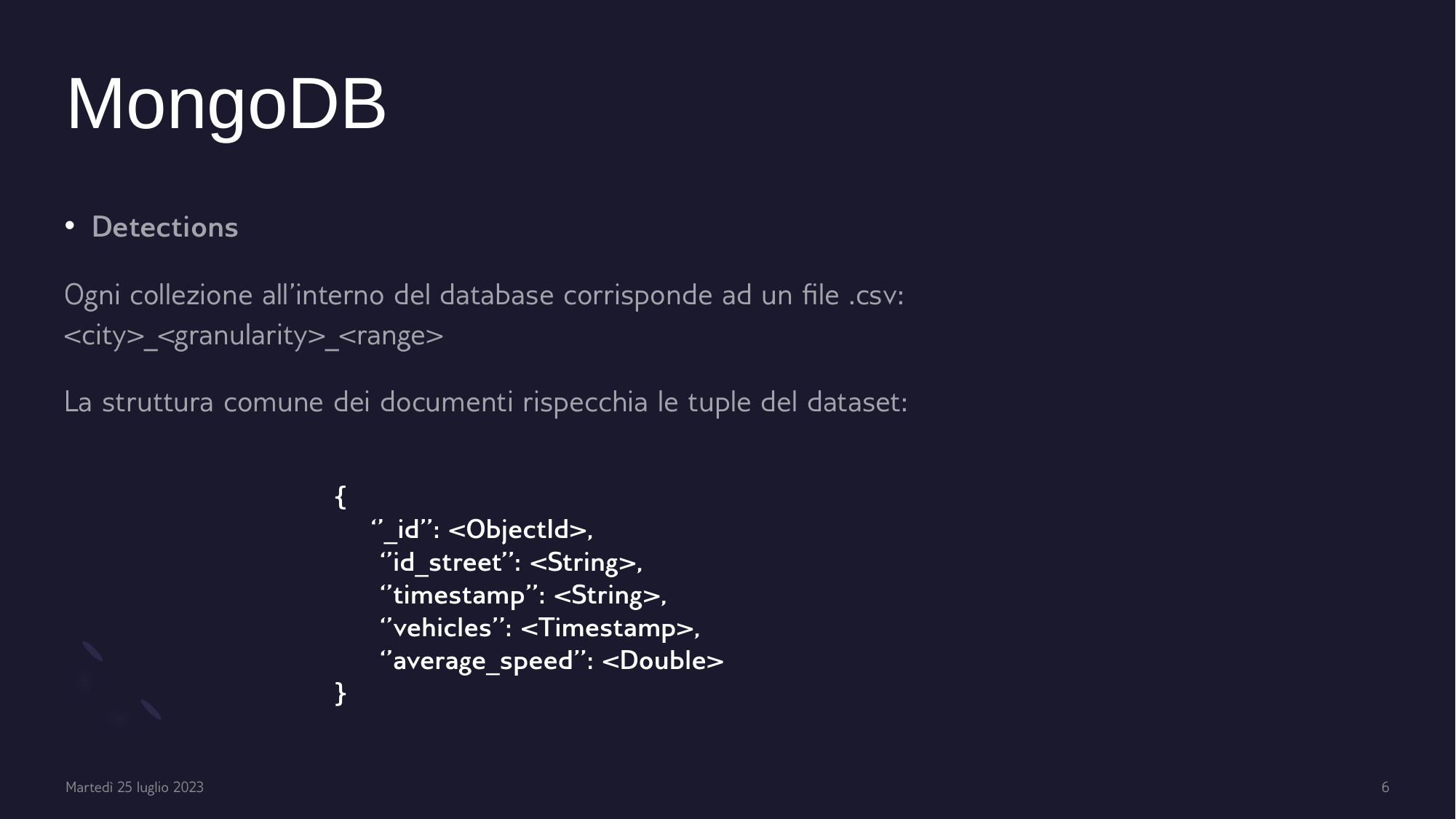

# MongoDB
Detections
Ogni collezione all’interno del database corrisponde ad un file .csv:		<city>_<granularity>_<range>
La struttura comune dei documenti rispecchia le tuple del dataset:

		{
		    ‘’_id’’: <ObjectId>,
		     ‘’id_street’’: <String>,
		     ‘’timestamp’’: <String>,
		     ‘’vehicles’’: <Timestamp>,
		     ‘’average_speed’’: <Double>
		}

Martedì 25 luglio 2023
6